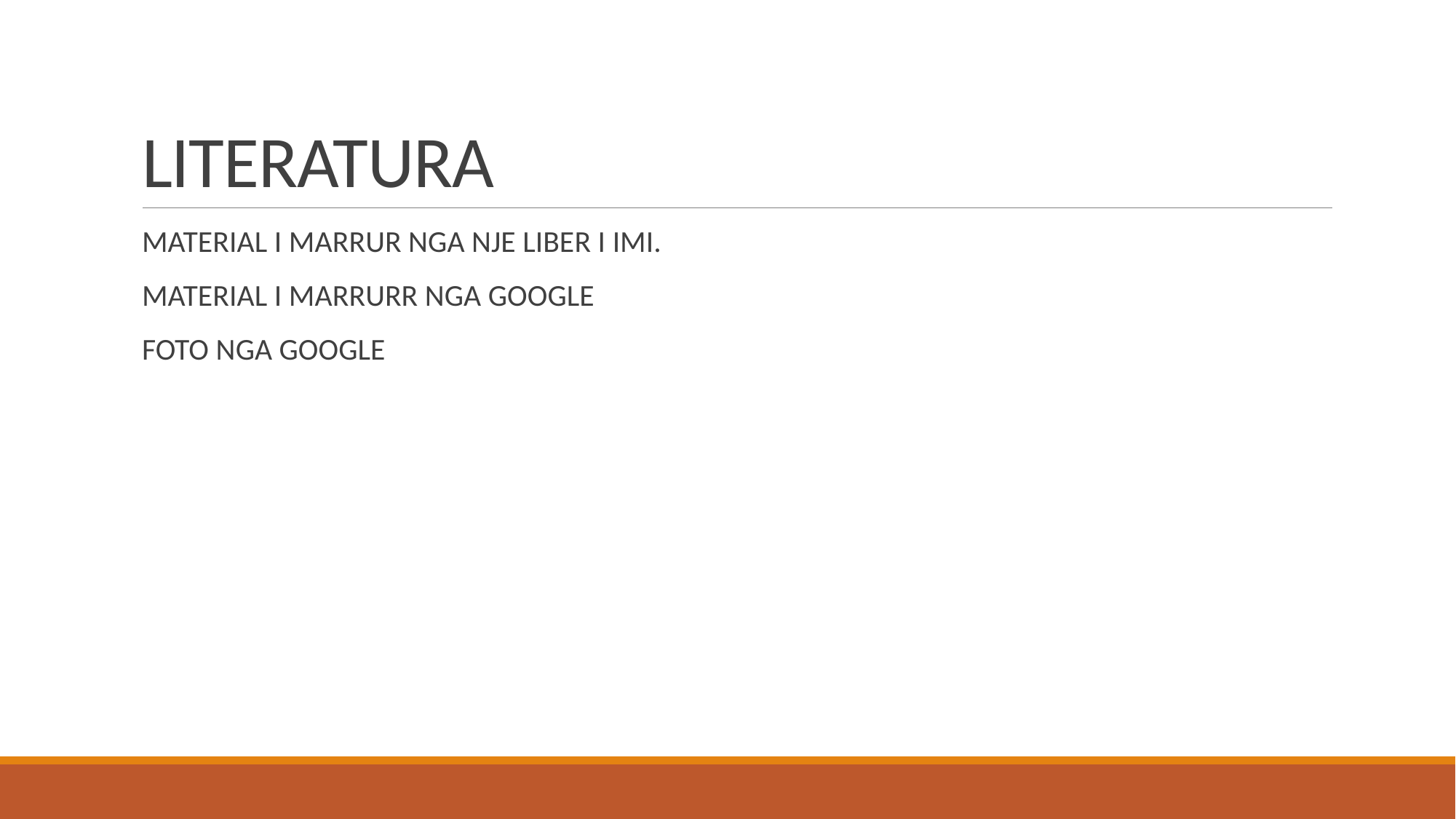

# LITERATURA
MATERIAL I MARRUR NGA NJE LIBER I IMI.
MATERIAL I MARRURR NGA GOOGLE
FOTO NGA GOOGLE